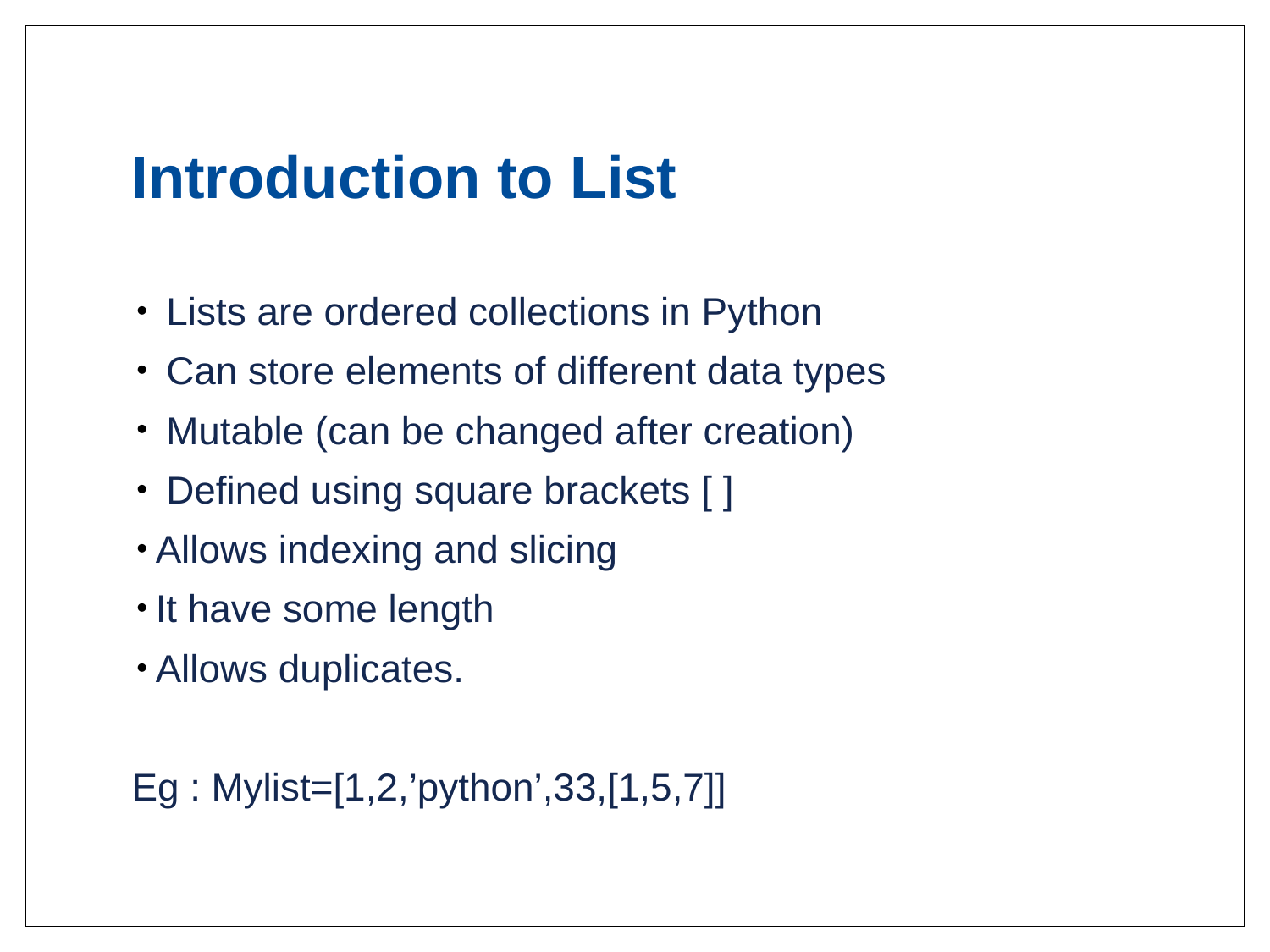

# Introduction to List
 Lists are ordered collections in Python
 Can store elements of different data types
 Mutable (can be changed after creation)
 Defined using square brackets [ ]
Allows indexing and slicing
It have some length
Allows duplicates.

Eg : Mylist=[1,2,’python’,33,[1,5,7]]